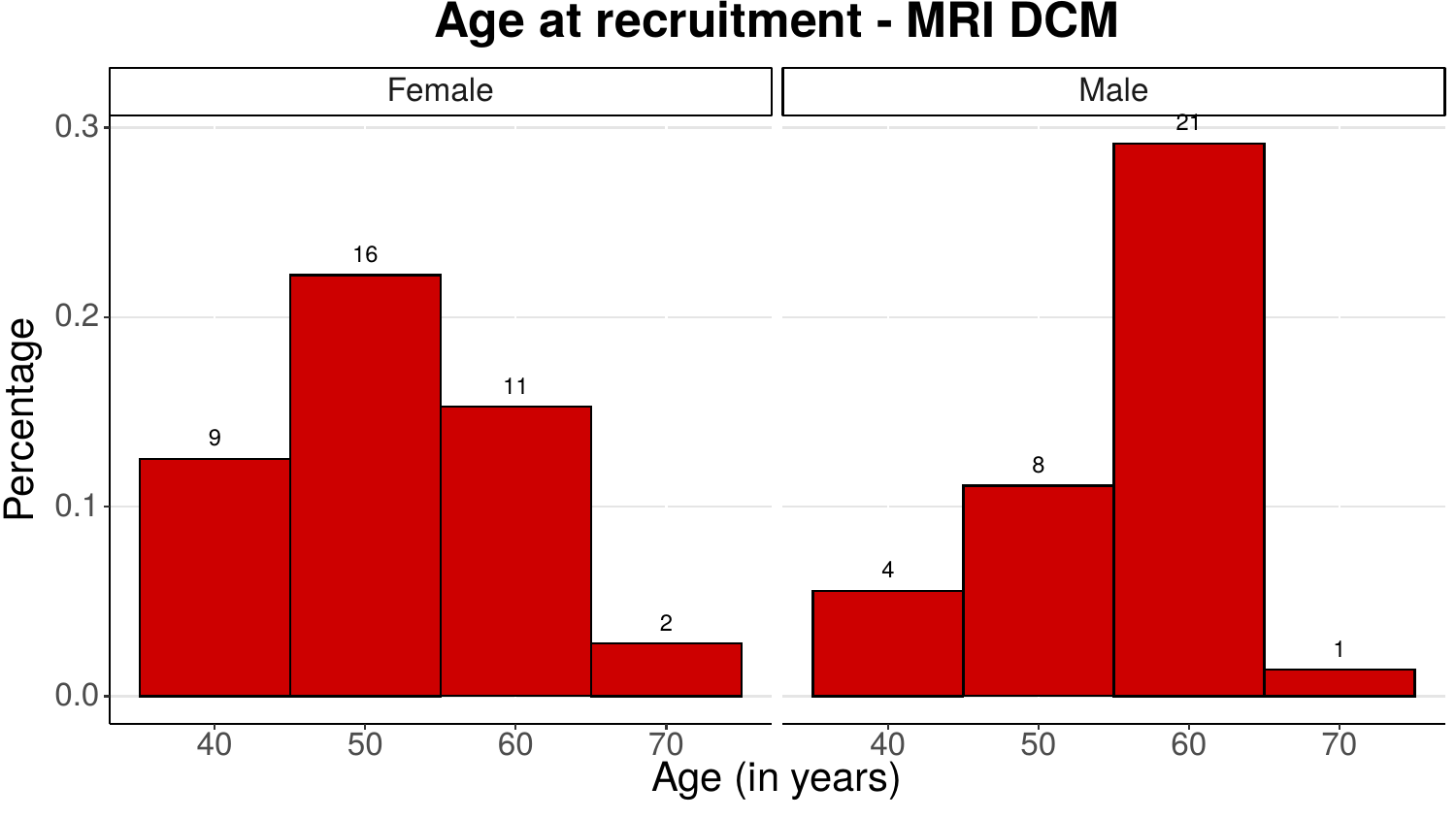

Age at recruitment - MRI DCM

Female
Male
21

0.3

16

0.2

11
Percentage

9
8

0.1

4

2
1

0.0

60
60
40
40
50
70
50
70
Age (in years)